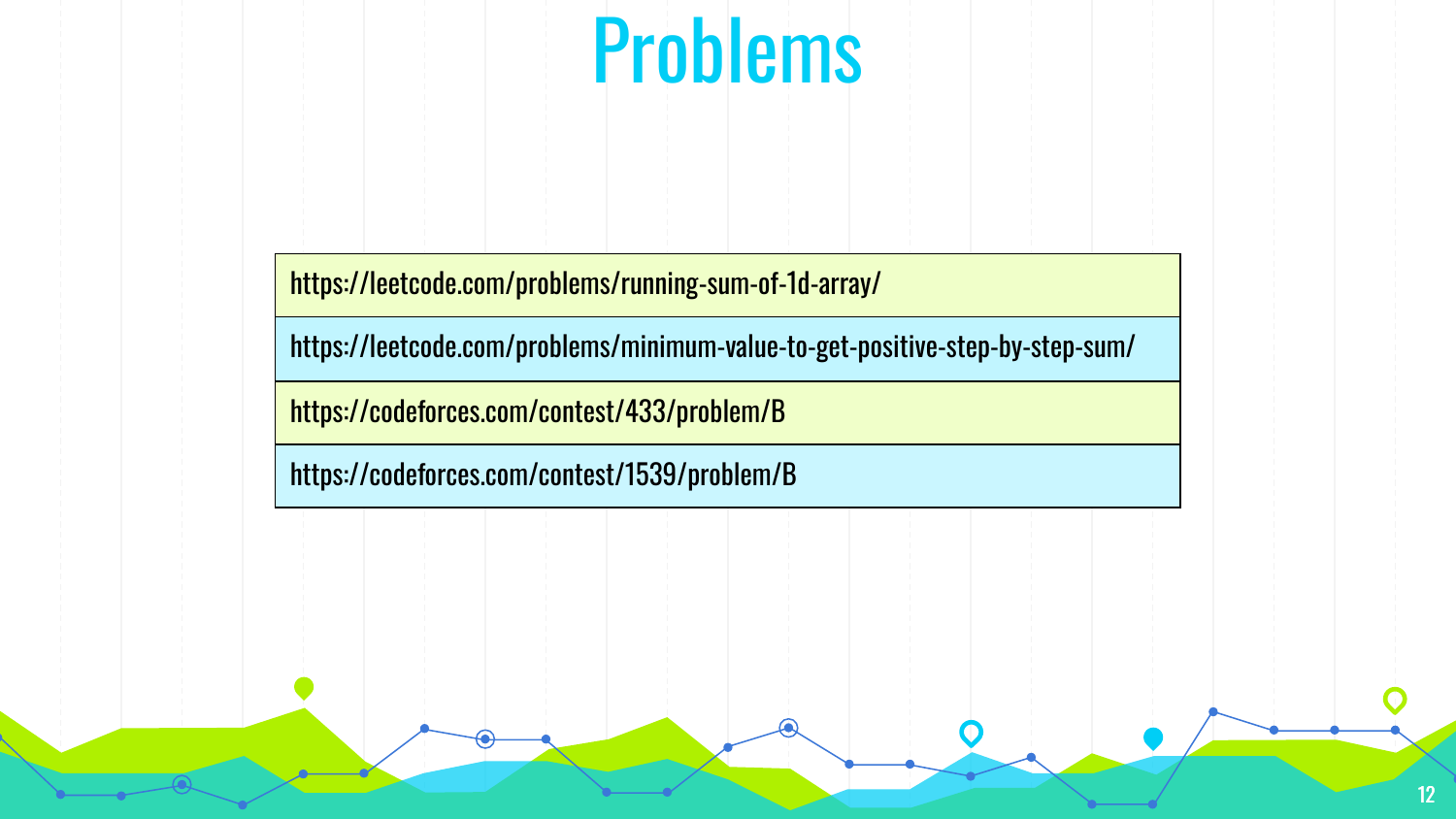

Problems
| https://leetcode.com/problems/running-sum-of-1d-array/ |
| --- |
| https://leetcode.com/problems/minimum-value-to-get-positive-step-by-step-sum/ |
| https://codeforces.com/contest/433/problem/B |
| https://codeforces.com/contest/1539/problem/B |
12
12